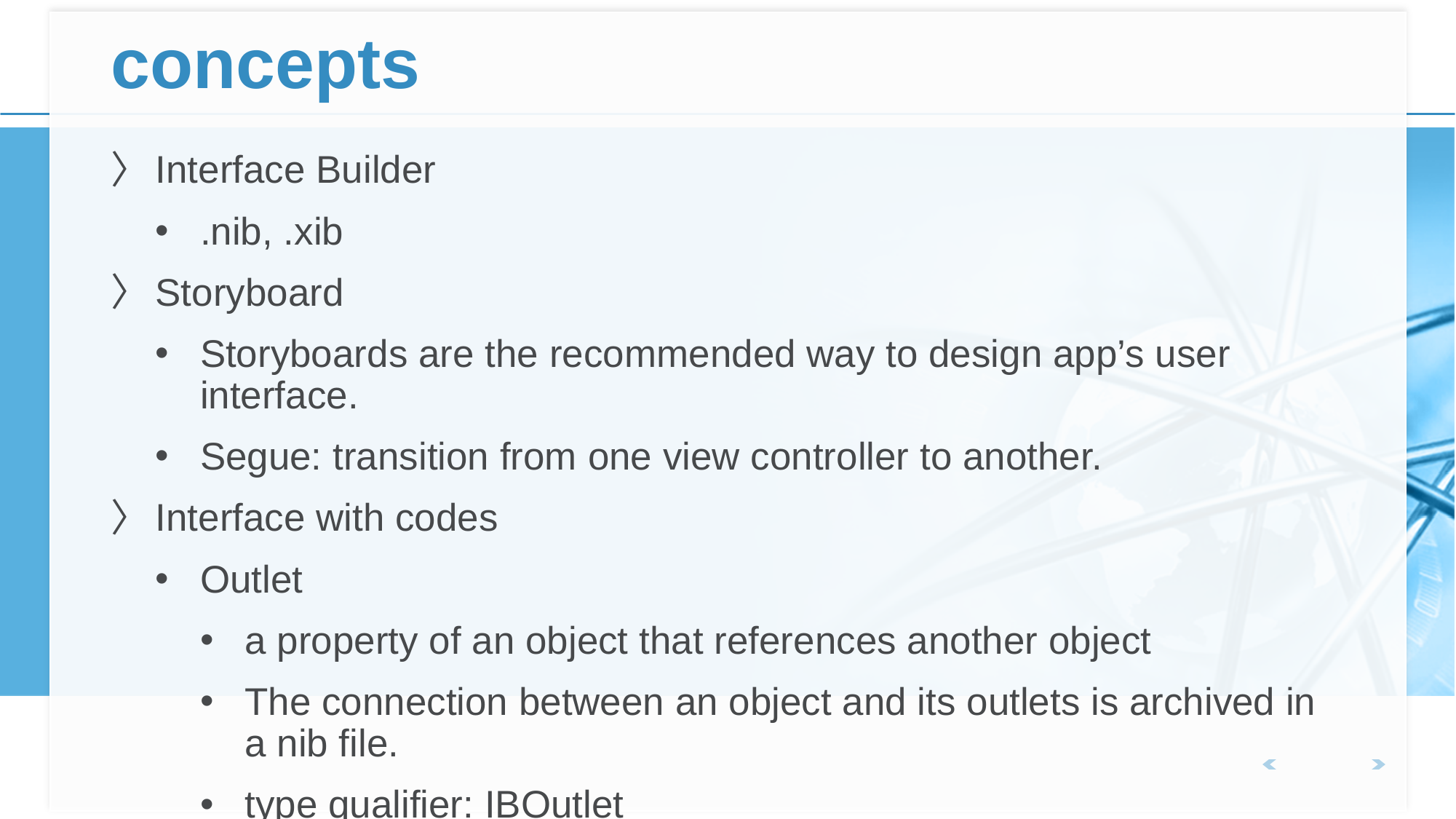

Interface Builder
.nib, .xib
Storyboard
Storyboards are the recommended way to design app’s user interface.
Segue: transition from one view controller to another.
Interface with codes
Outlet
a property of an object that references another object
The connection between an object and its outlets is archived in a nib file.
type qualifier: IBOutlet
Actions
# concepts